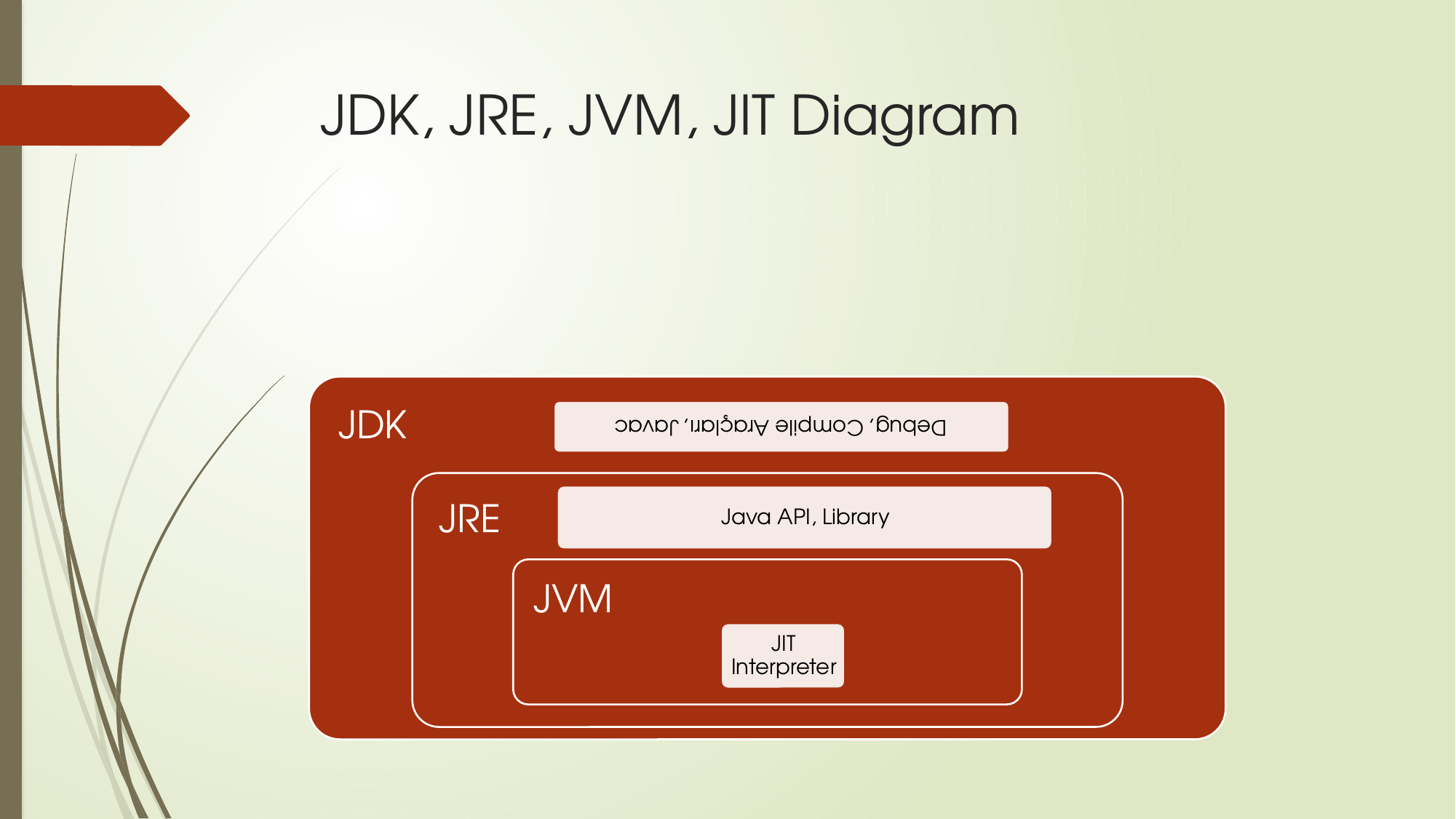

# JDK, JRE, JVM, JIT Diagram
JDK
Debug, Compile Araçları, Javac
JRE
Java API, Library
JVM
JIT Interpreter